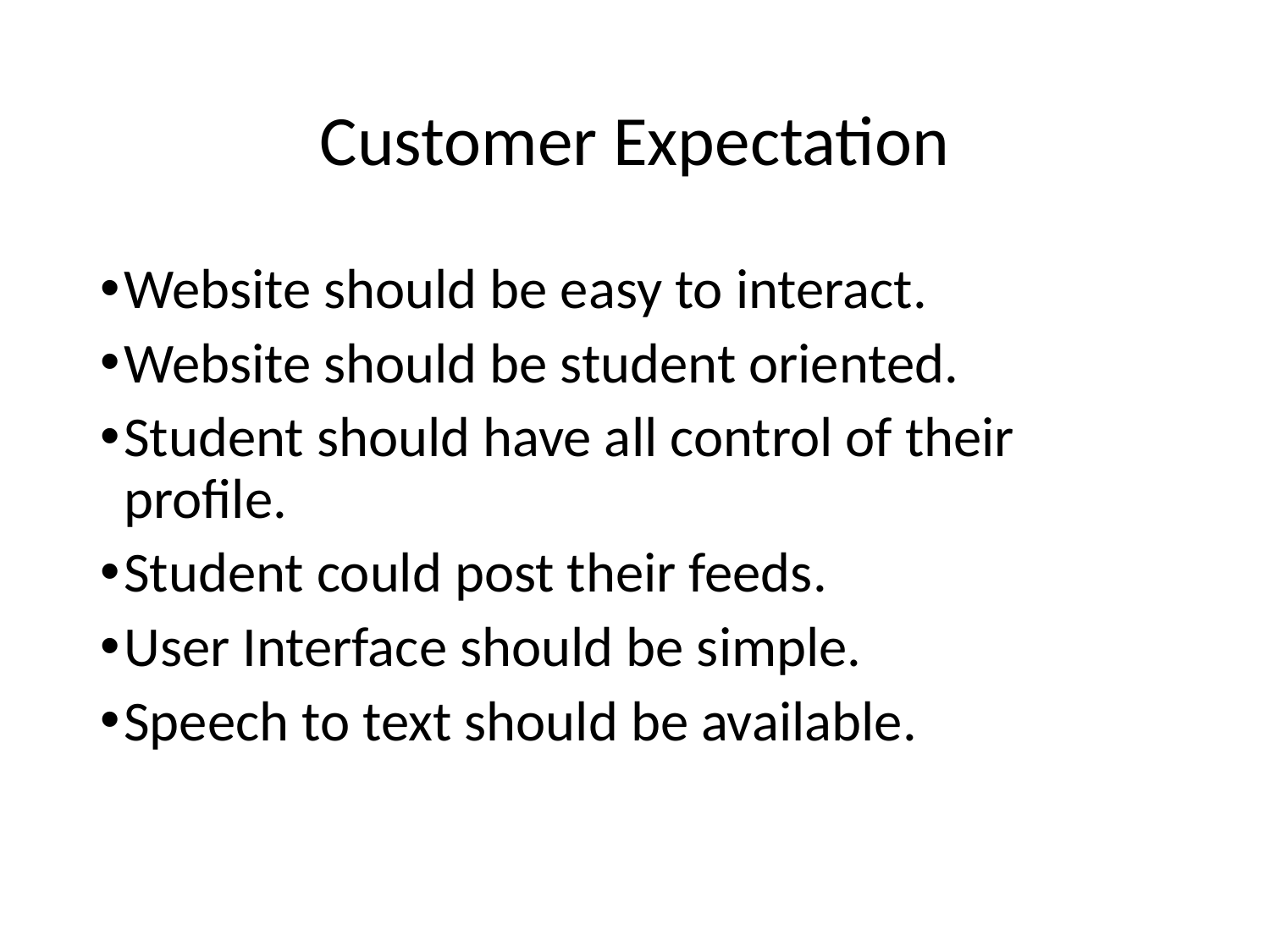

# Customer Expectation
Website should be easy to interact.
Website should be student oriented.
Student should have all control of their profile.
Student could post their feeds.
User Interface should be simple.
Speech to text should be available.